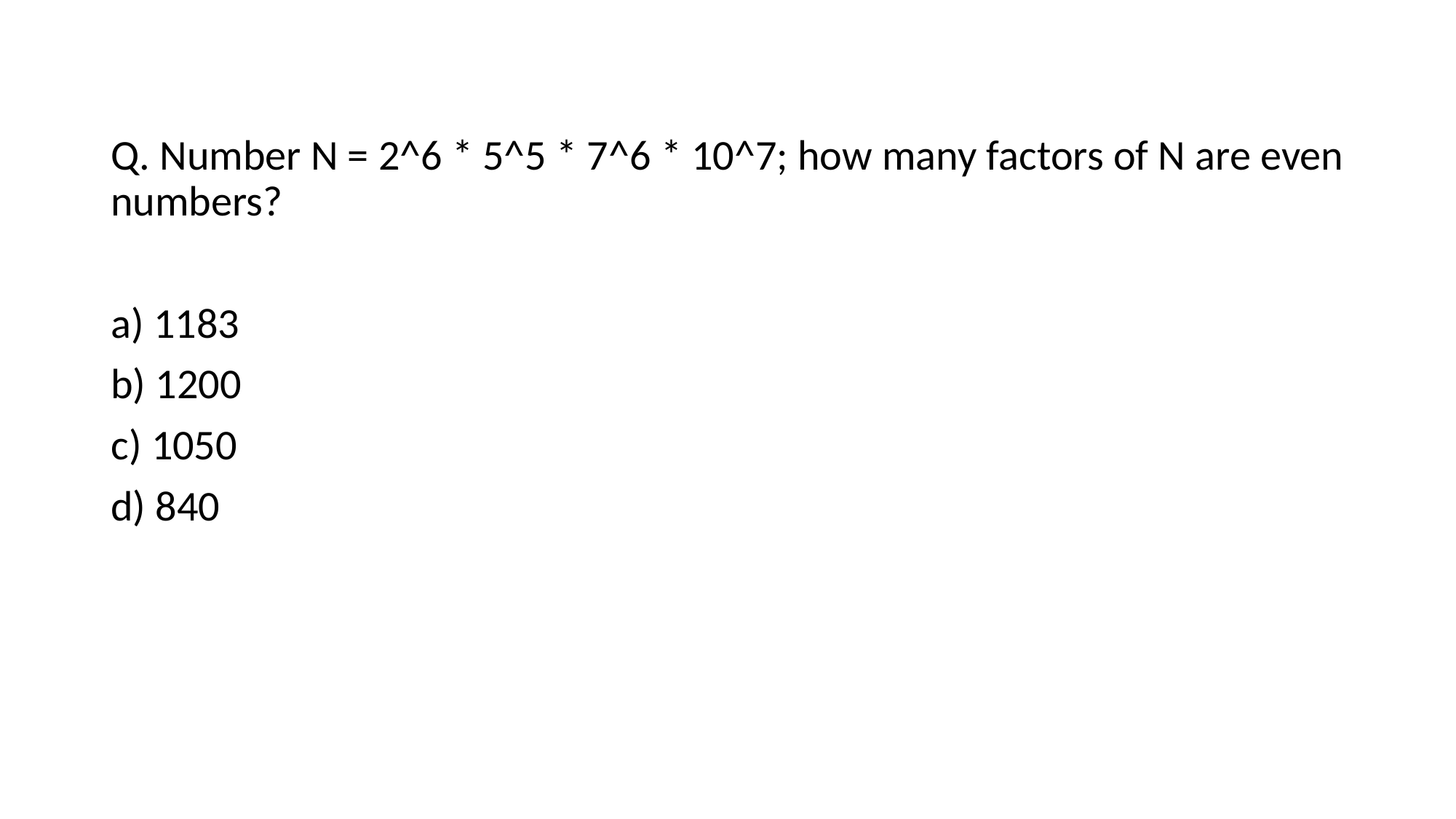

Q. Number N = 2^6 * 5^5 * 7^6 * 10^7; how many factors of N are even numbers?

a) 1183
b) 1200
c) 1050
d) 840